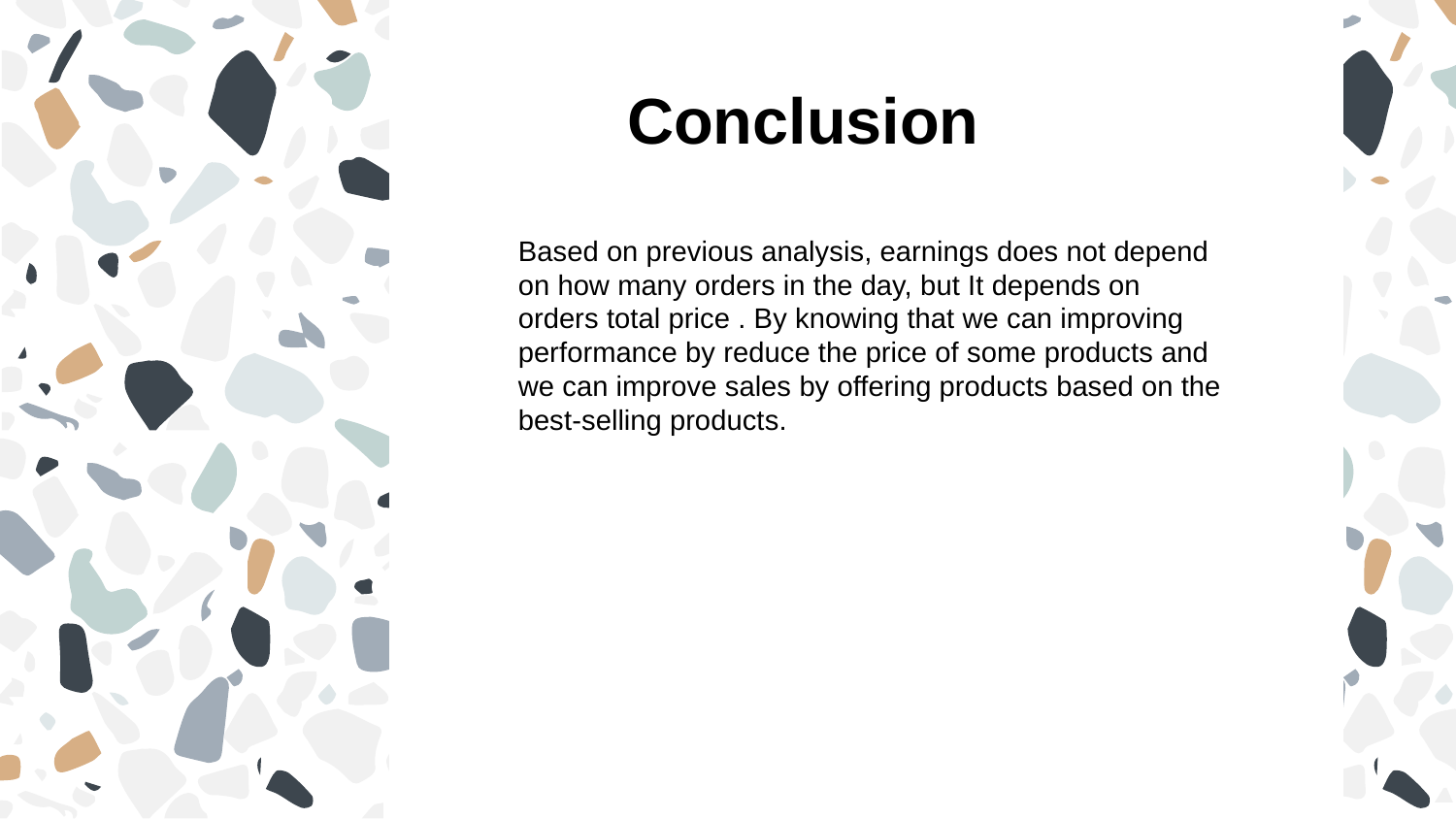

# Conclusion
Based on previous analysis, earnings does not depend on how many orders in the day, but It depends on orders total price . By knowing that we can improving performance by reduce the price of some products and we can improve sales by offering products based on the best-selling products.